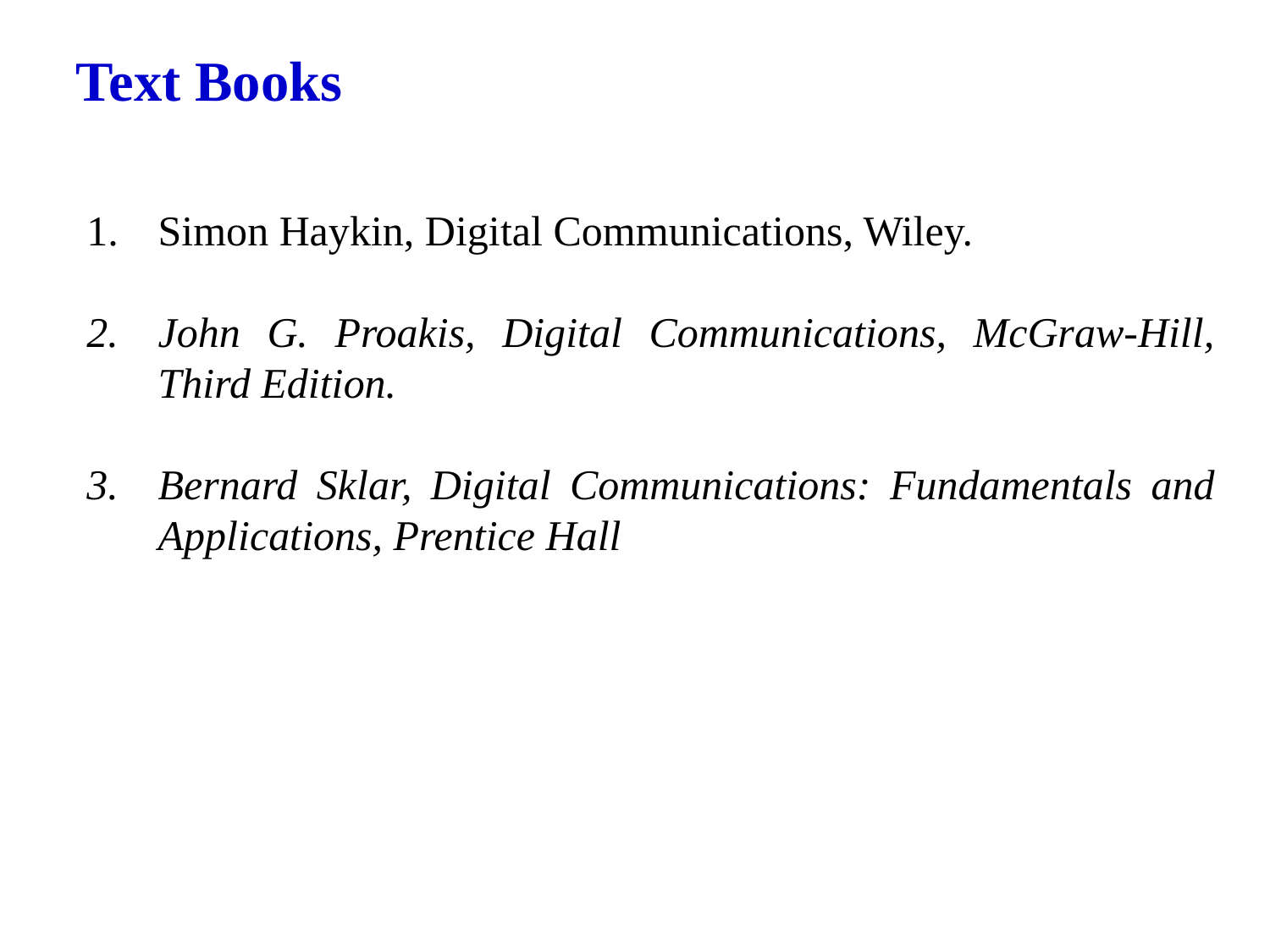

Text Books
Simon Haykin, Digital Communications, Wiley.

John G. Proakis, Digital Communications, McGraw-Hill, Third Edition.

Bernard Sklar, Digital Communications: Fundamentals and Applications, Prentice Hall